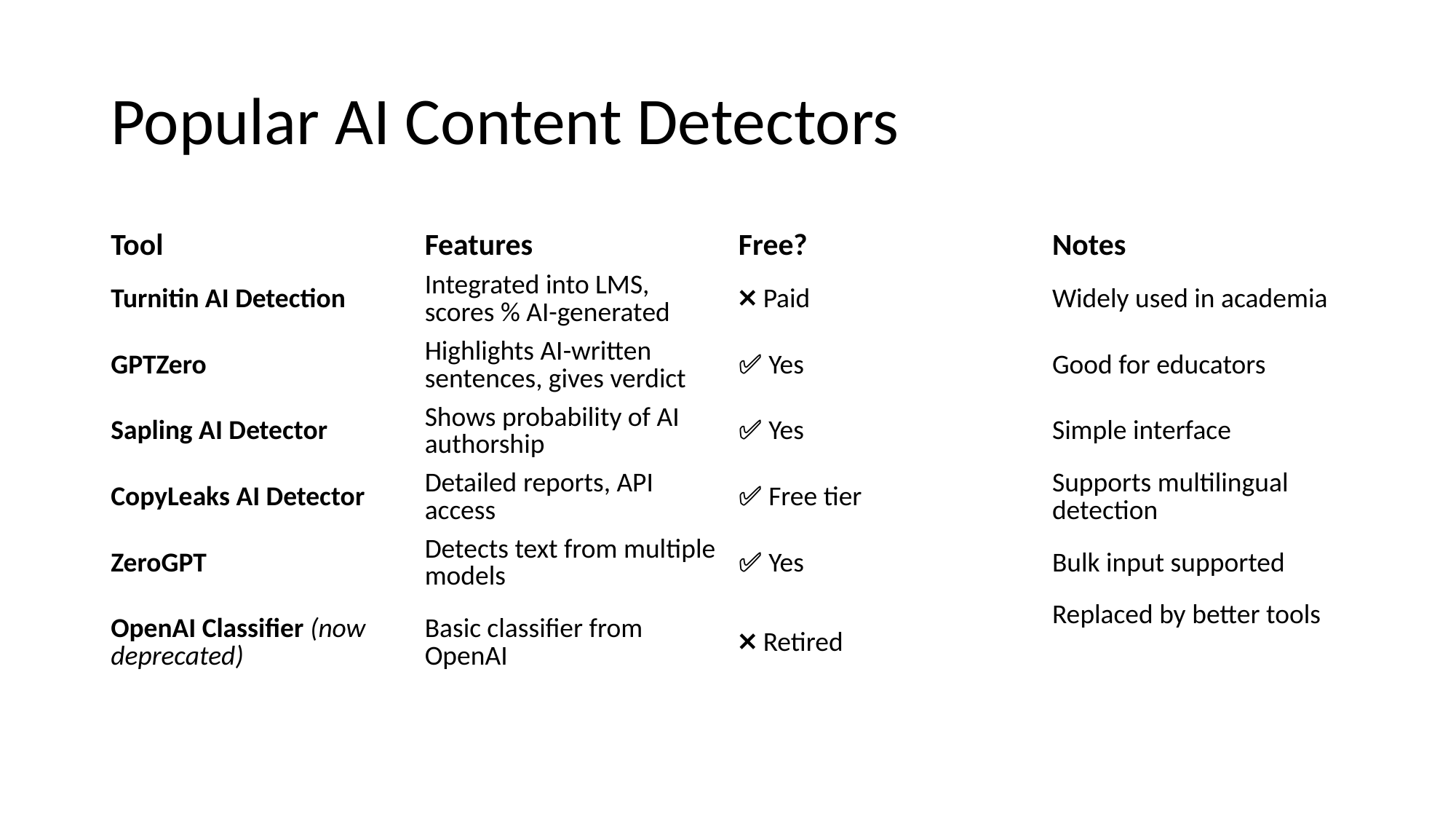

# Popular AI Content Detectors
| Tool | Features | Free? | Notes |
| --- | --- | --- | --- |
| Turnitin AI Detection | Integrated into LMS, scores % AI-generated | ❌ Paid | Widely used in academia |
| GPTZero | Highlights AI-written sentences, gives verdict | ✅ Yes | Good for educators |
| Sapling AI Detector | Shows probability of AI authorship | ✅ Yes | Simple interface |
| CopyLeaks AI Detector | Detailed reports, API access | ✅ Free tier | Supports multilingual detection |
| ZeroGPT | Detects text from multiple models | ✅ Yes | Bulk input supported |
| OpenAI Classifier (now deprecated) | Basic classifier from OpenAI | ❌ Retired | Replaced by better tools |